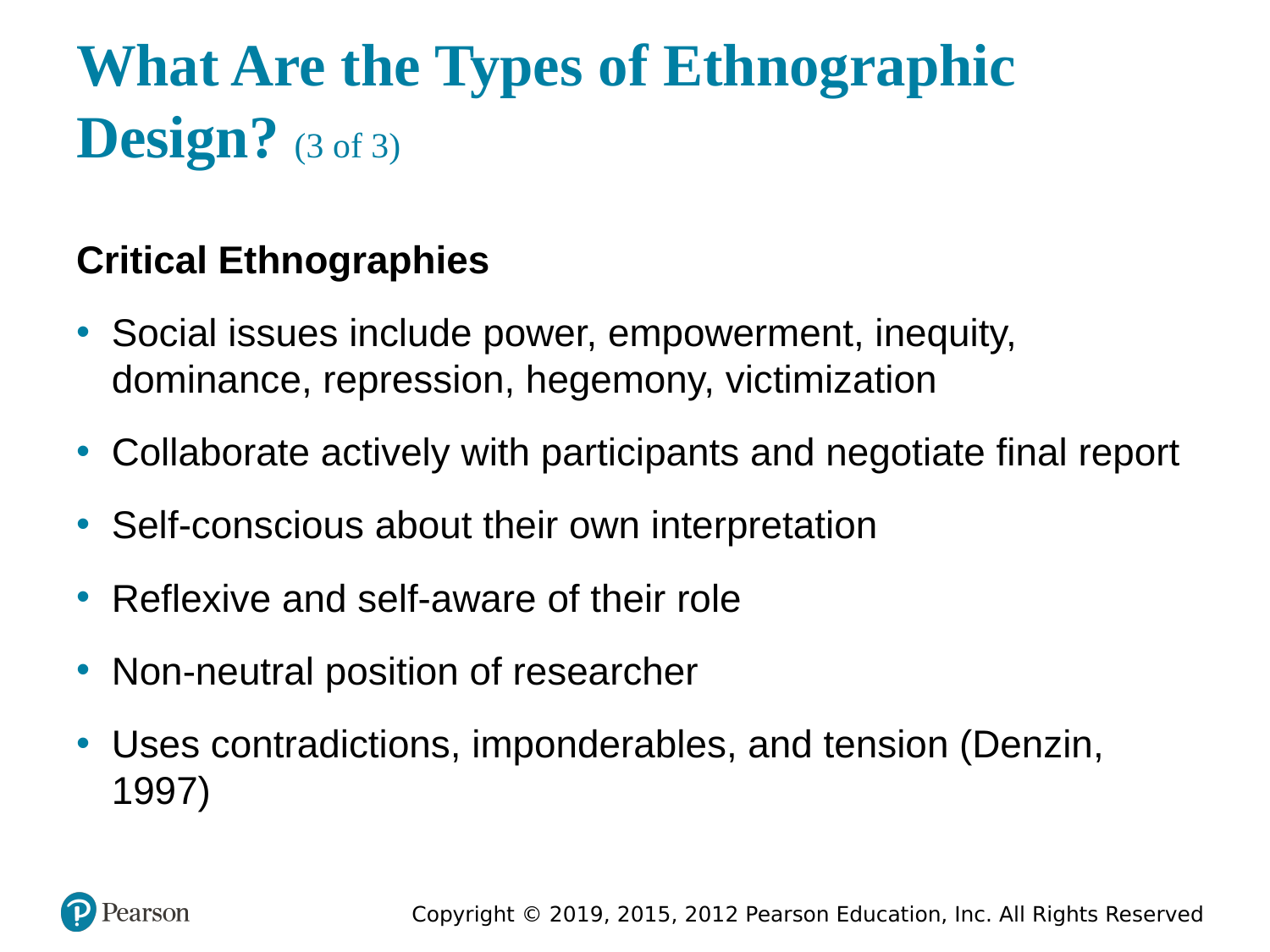

# What Are the Types of Ethnographic Design? (3 of 3)
Critical Ethnographies
Social issues include power, empowerment, inequity, dominance, repression, hegemony, victimization
Collaborate actively with participants and negotiate final report
Self-conscious about their own interpretation
Reflexive and self-aware of their role
Non-neutral position of researcher
Uses contradictions, imponderables, and tension (Denzin, 1997)